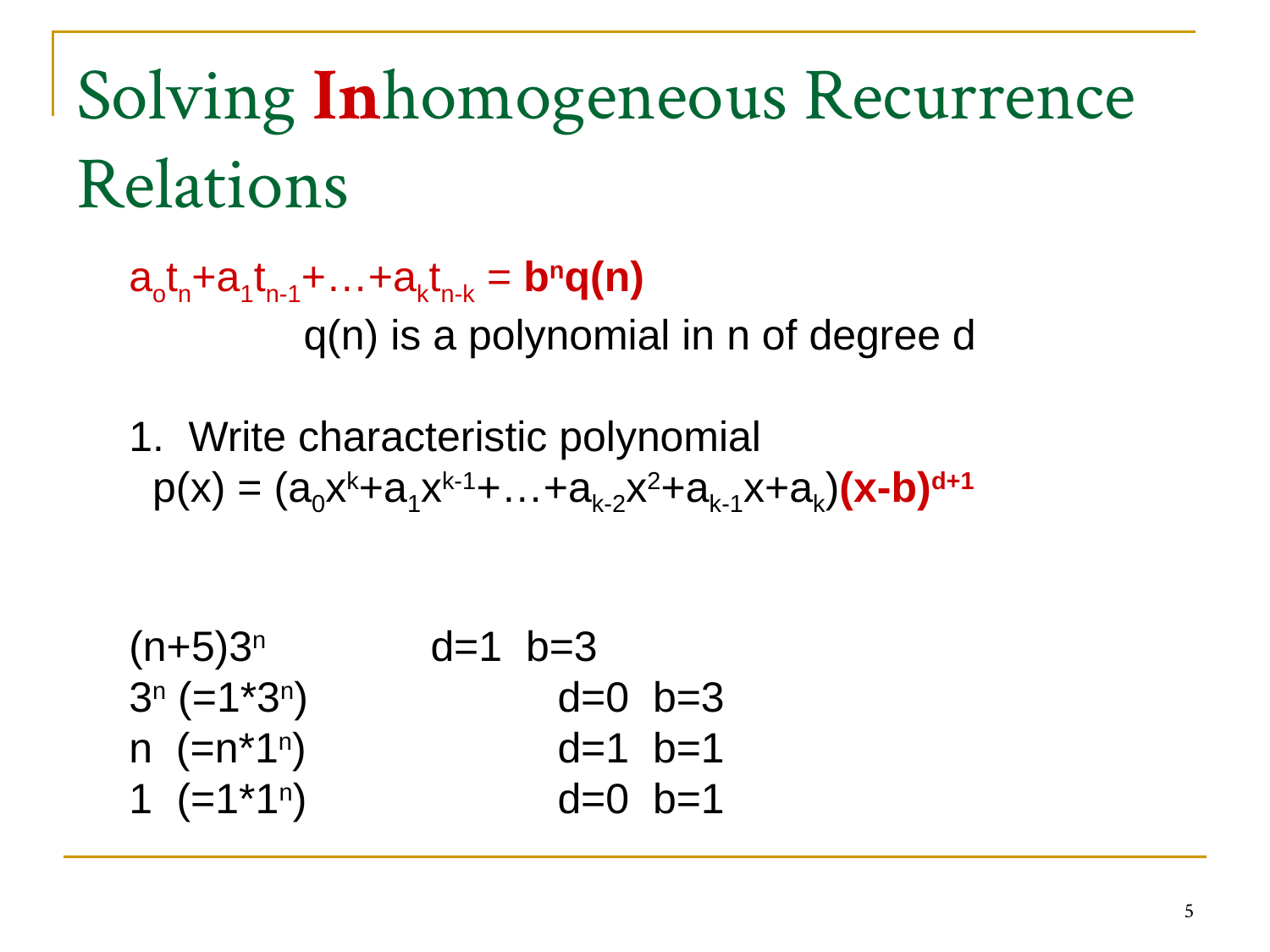

Solving Inhomogeneous Recurrence Relations
aotn+a1tn-1+…+aktn-k = bnq(n)
		q(n) is a polynomial in n of degree d

 Write characteristic polynomial
  p(x) = (a0xk+a1xk-1+…+ak-2x2+ak-1x+ak)(x-b)d+1

(n+5)3n 		d=1  b=3
3n (=1*3n)	 	d=0  b=3
n  (=n*1n) 		d=1  b=1
1	(=1*1n) 		d=0  b=1
5